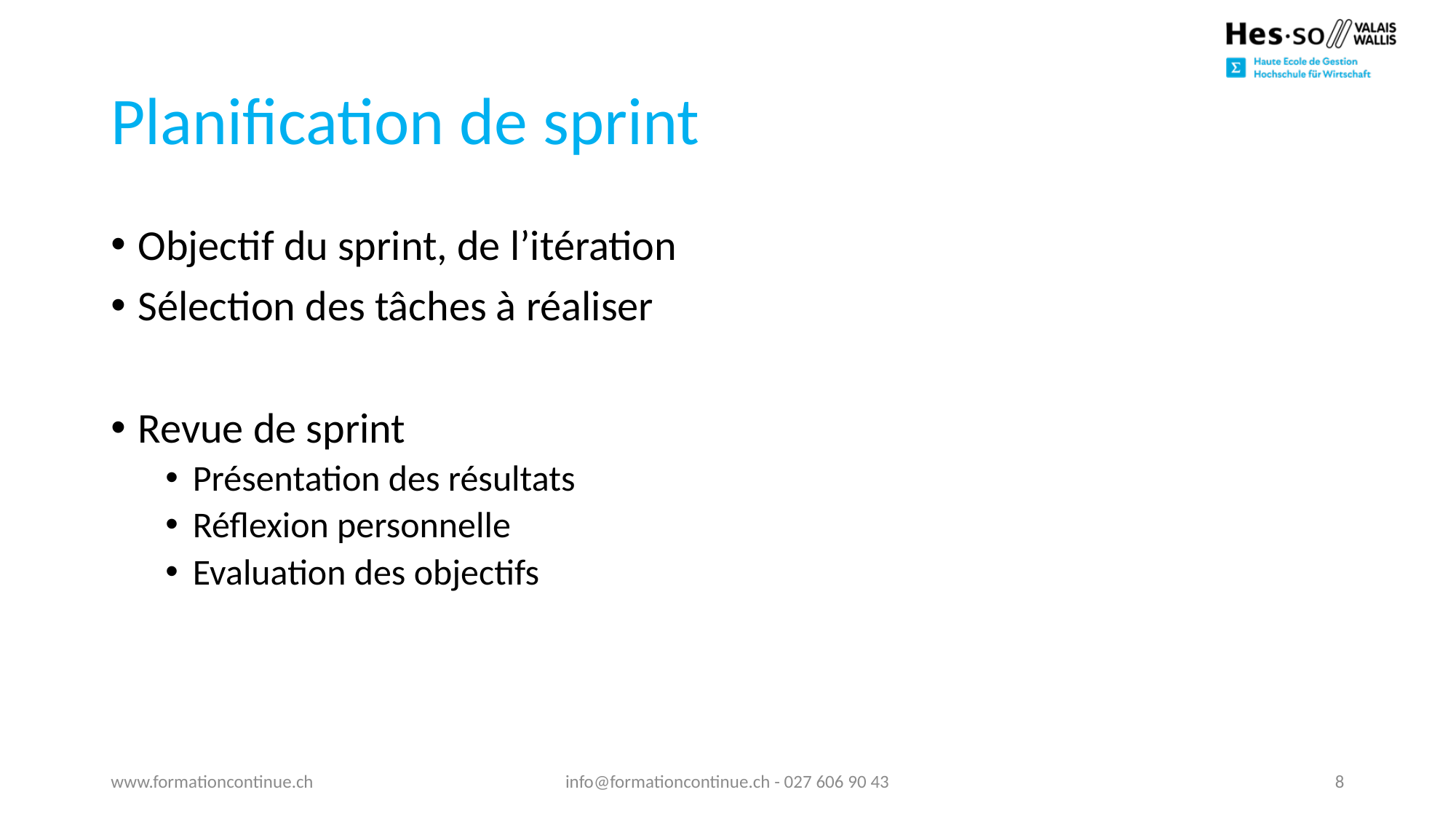

# Planification de sprint
Objectif du sprint, de l’itération
Sélection des tâches à réaliser

Revue de sprint
Présentation des résultats
Réflexion personnelle
Evaluation des objectifs
www.formationcontinue.ch
info@formationcontinue.ch - 027 606 90 43
8